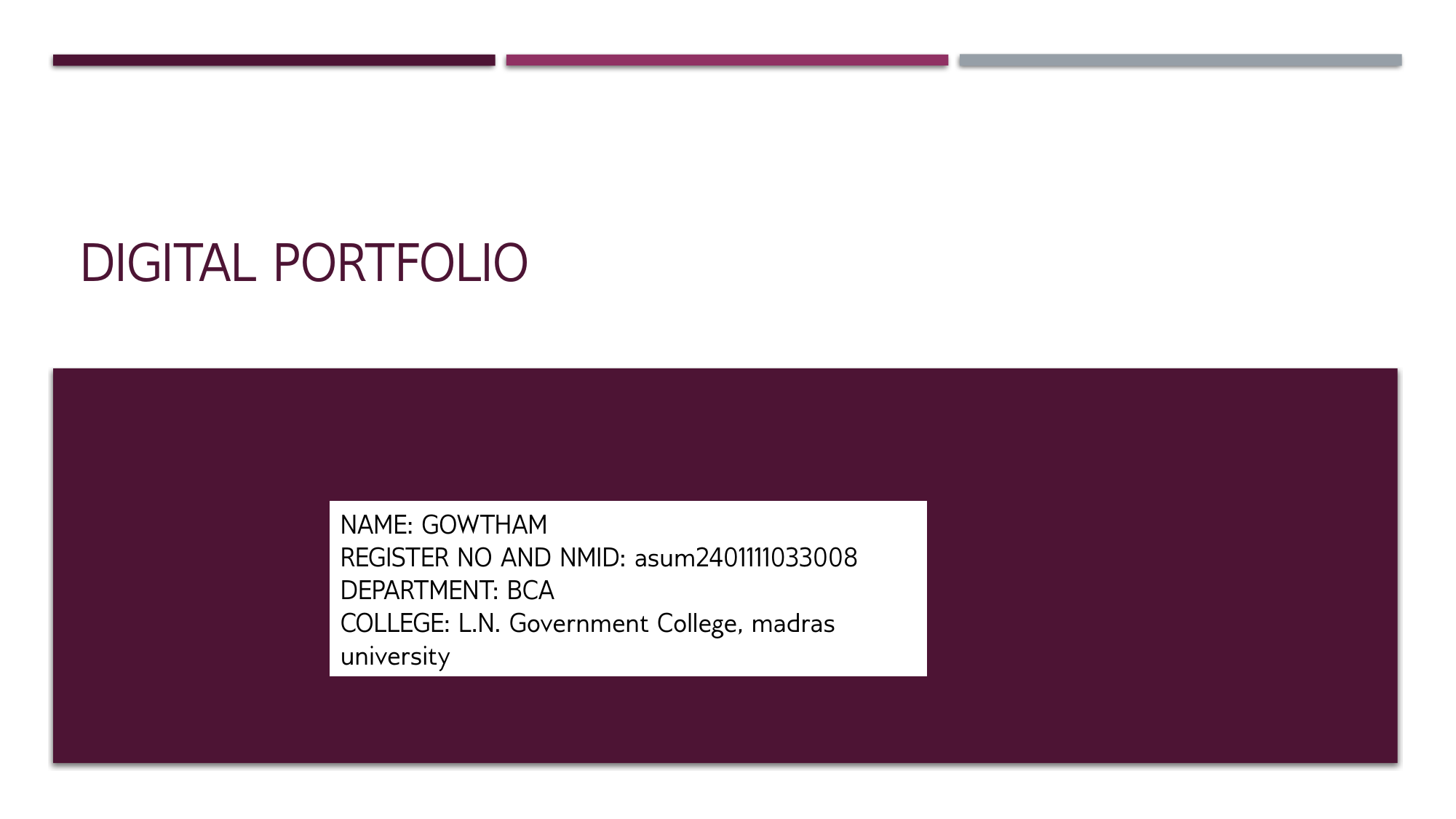

# Digital Portfolio

NAME: GOWTHAM
REGISTER NO AND NMID: asum2401111033008
DEPARTMENT: BCA
COLLEGE: L.N. Government College, madras university